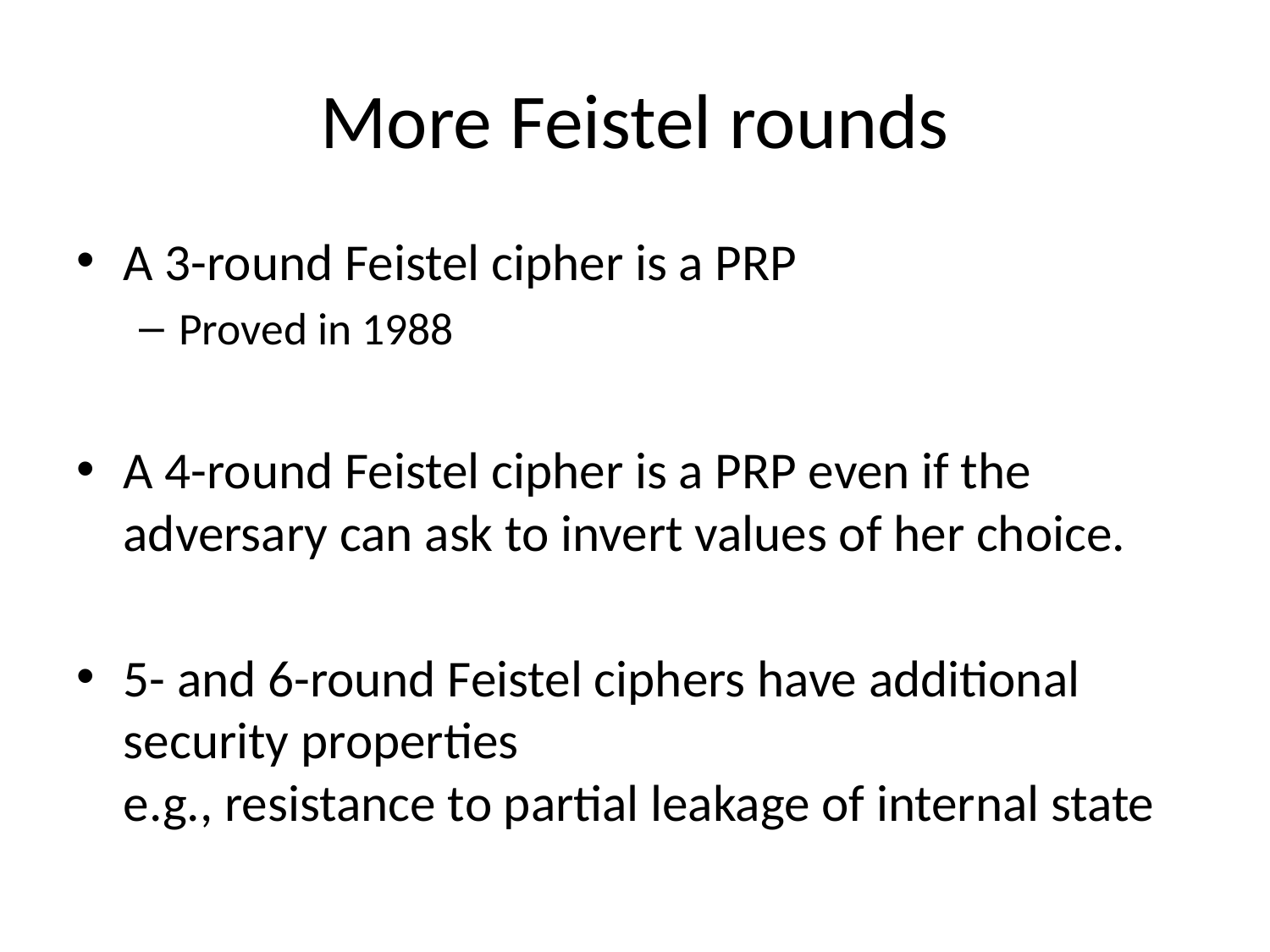

# More Feistel rounds
A 3-round Feistel cipher is a PRP
Proved in 1988

A 4-round Feistel cipher is a PRP even if the adversary can ask to invert values of her choice.

5- and 6-round Feistel ciphers have additional security properties
e.g., resistance to partial leakage of internal state